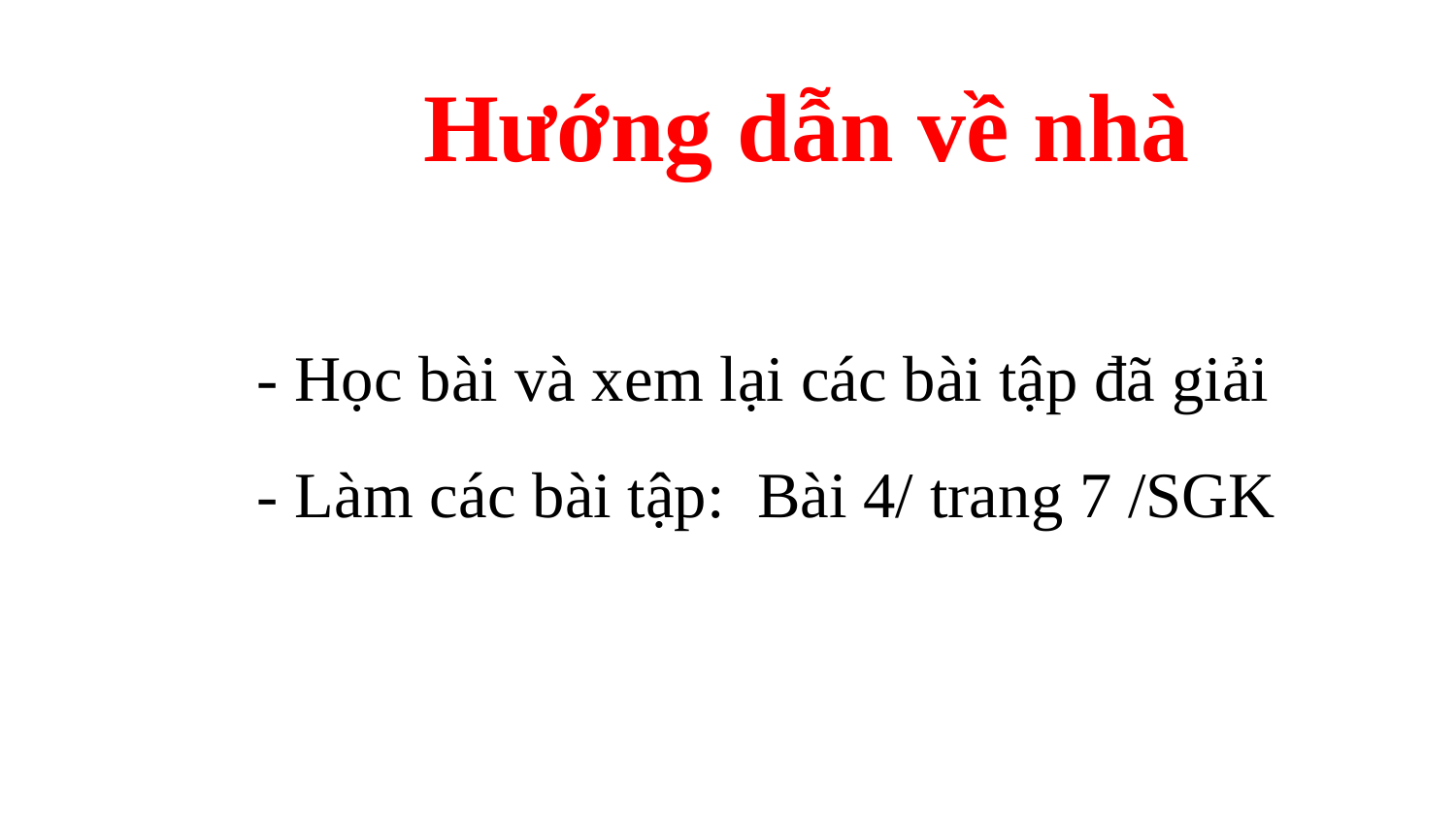

Hướng dẫn về nhà

- Học bài và xem lại các bài tập đã giải
- Làm các bài tập:  Bài 4/ trang 7 /SGK